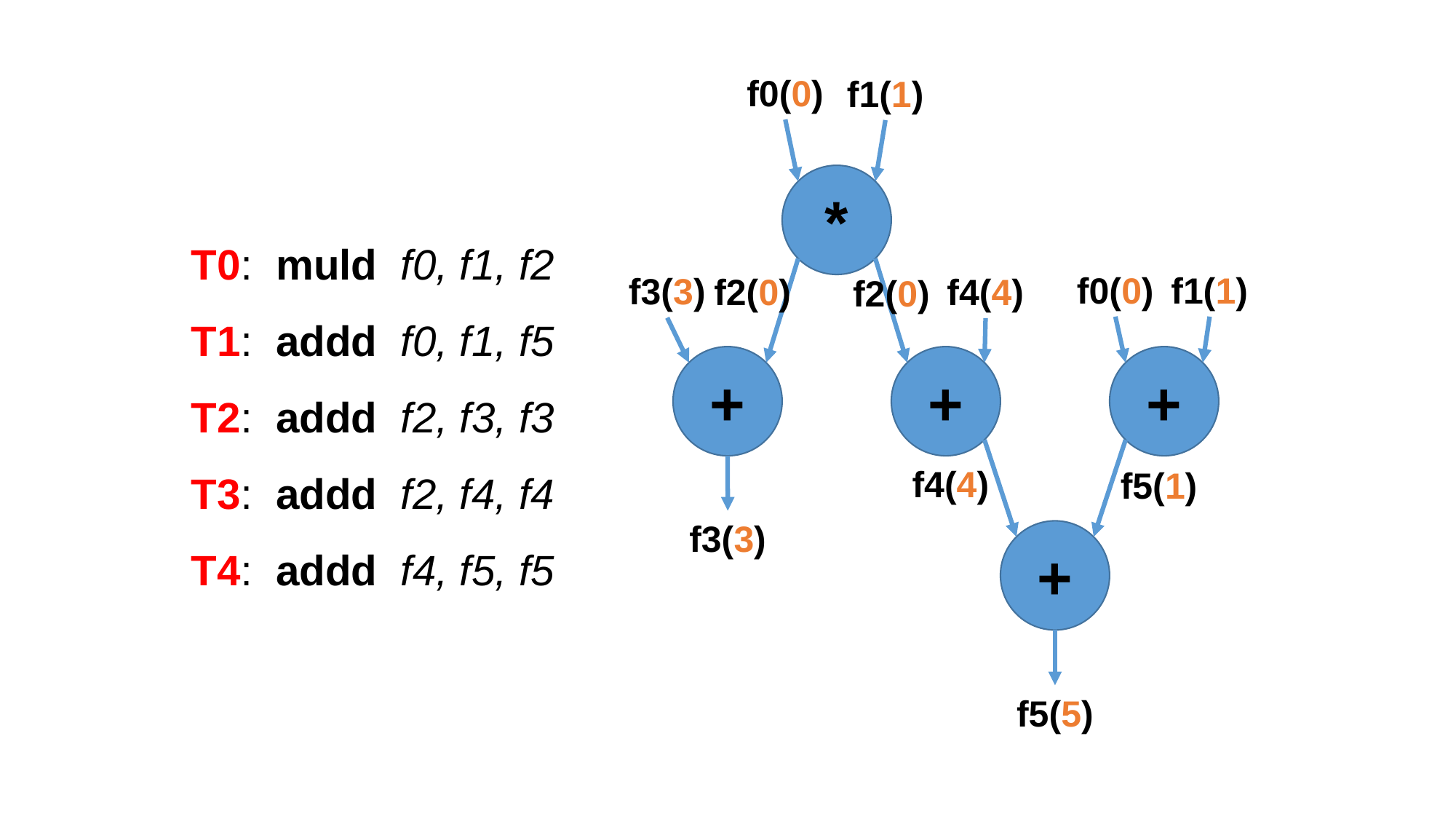

f0(0)
f1(1)
*
T0:  muld  f0, f1, f2
T1:  addd  f0, f1, f5
T2:  addd  f2, f3, f3
T3:  addd  f2, f4, f4
T4:  addd  f4, f5, f5
f0(0)
f1(1)
f3(3)
f2(0)
f4(4)
f2(0)
+
+
+
f4(4)
f5(1)
f3(3)
+
f5(5)